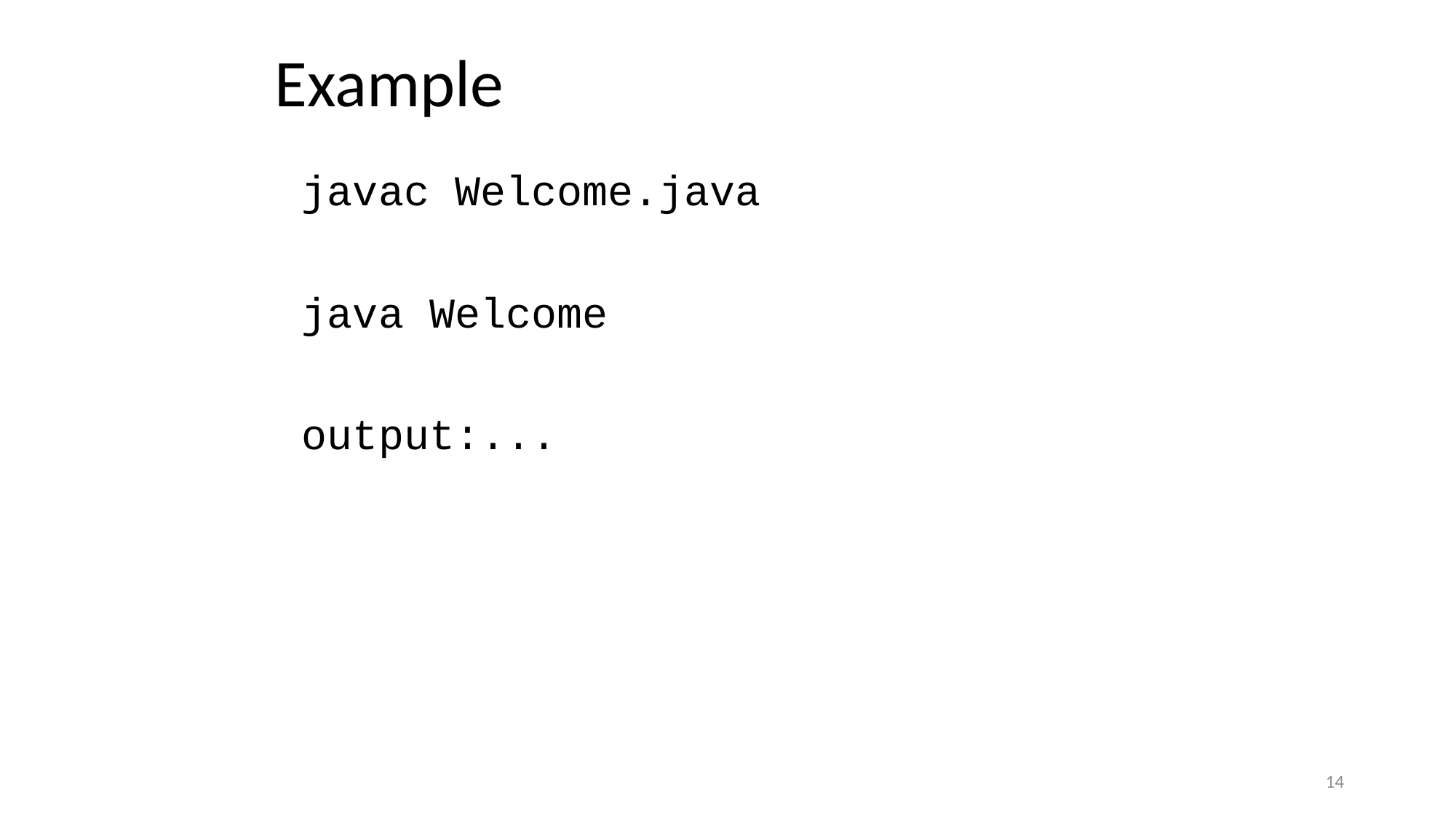

# Example
javac Welcome.java

java Welcome

output:...
14